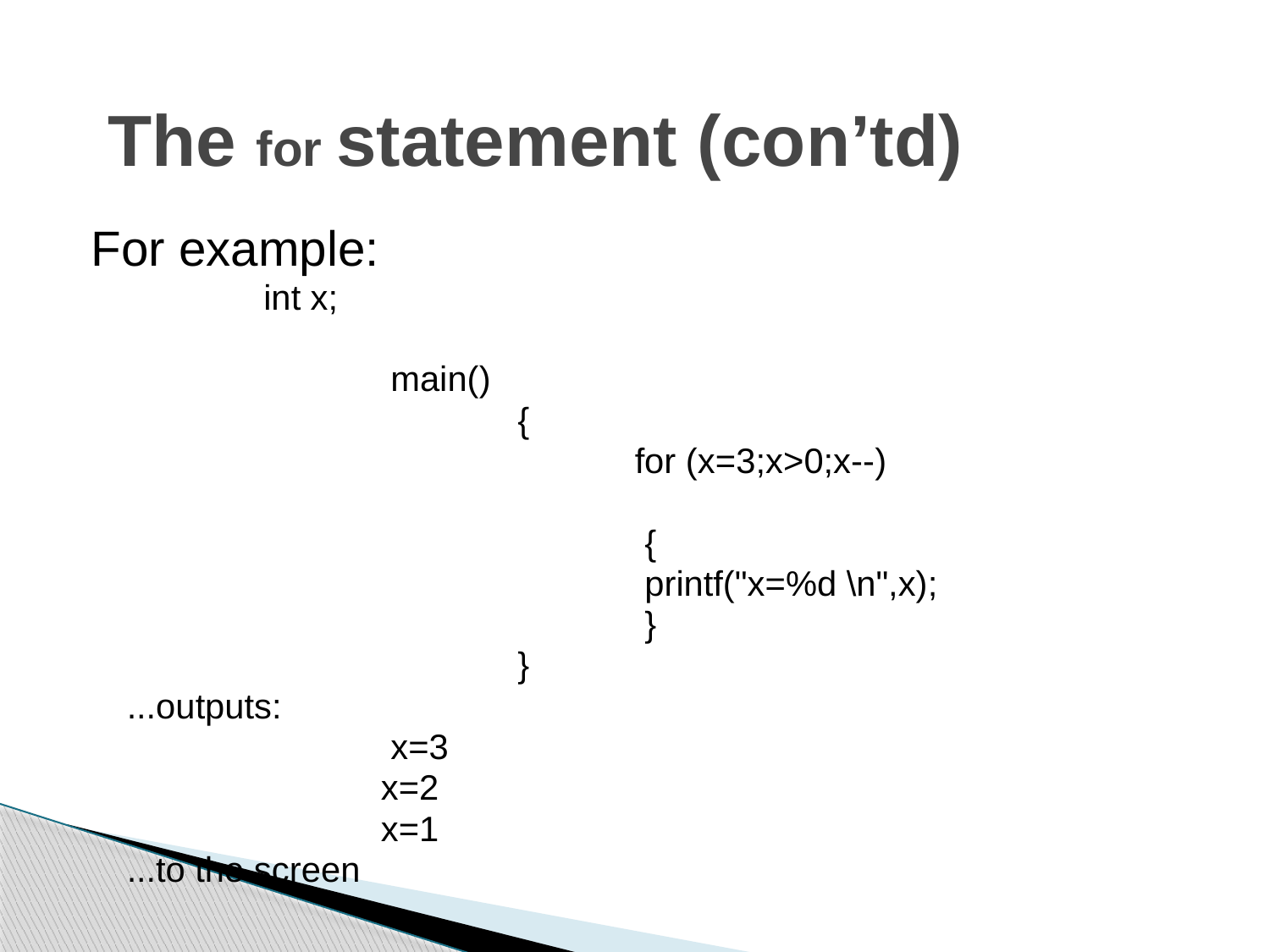

# The for statement (con’td)
For example:
 		 int x;

			 main()
				 {
					for (x=3;x>0;x--)

					 {
					 printf("x=%d \n",x);
					 }
				 }
	...outputs:
 			 x=3
			x=2
			x=1
	...to the screen